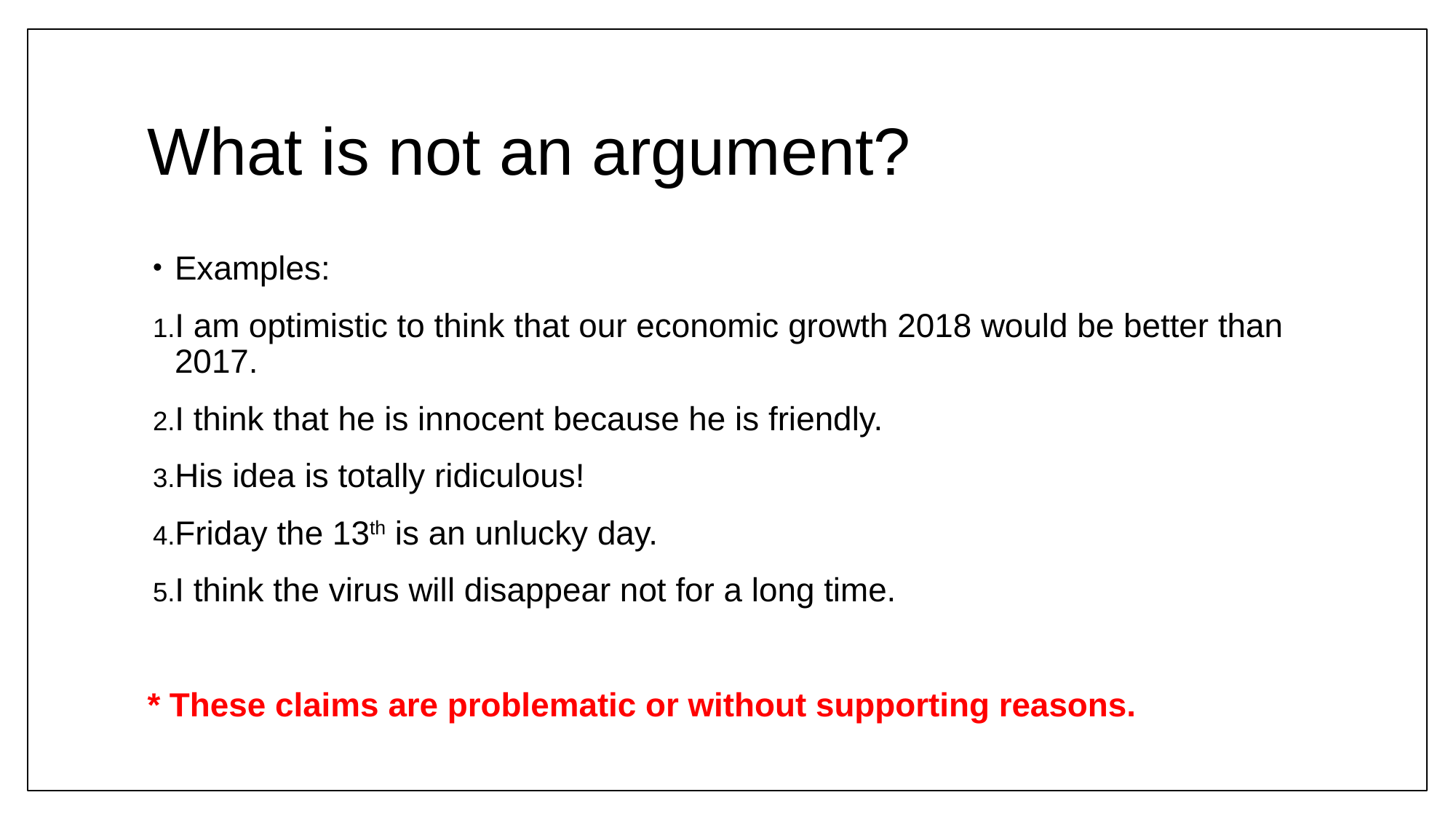

# What is not an argument?
Examples:
I am optimistic to think that our economic growth 2018 would be better than 2017.
I think that he is innocent because he is friendly.
His idea is totally ridiculous!
Friday the 13th is an unlucky day.
I think the virus will disappear not for a long time.

* These claims are problematic or without supporting reasons.